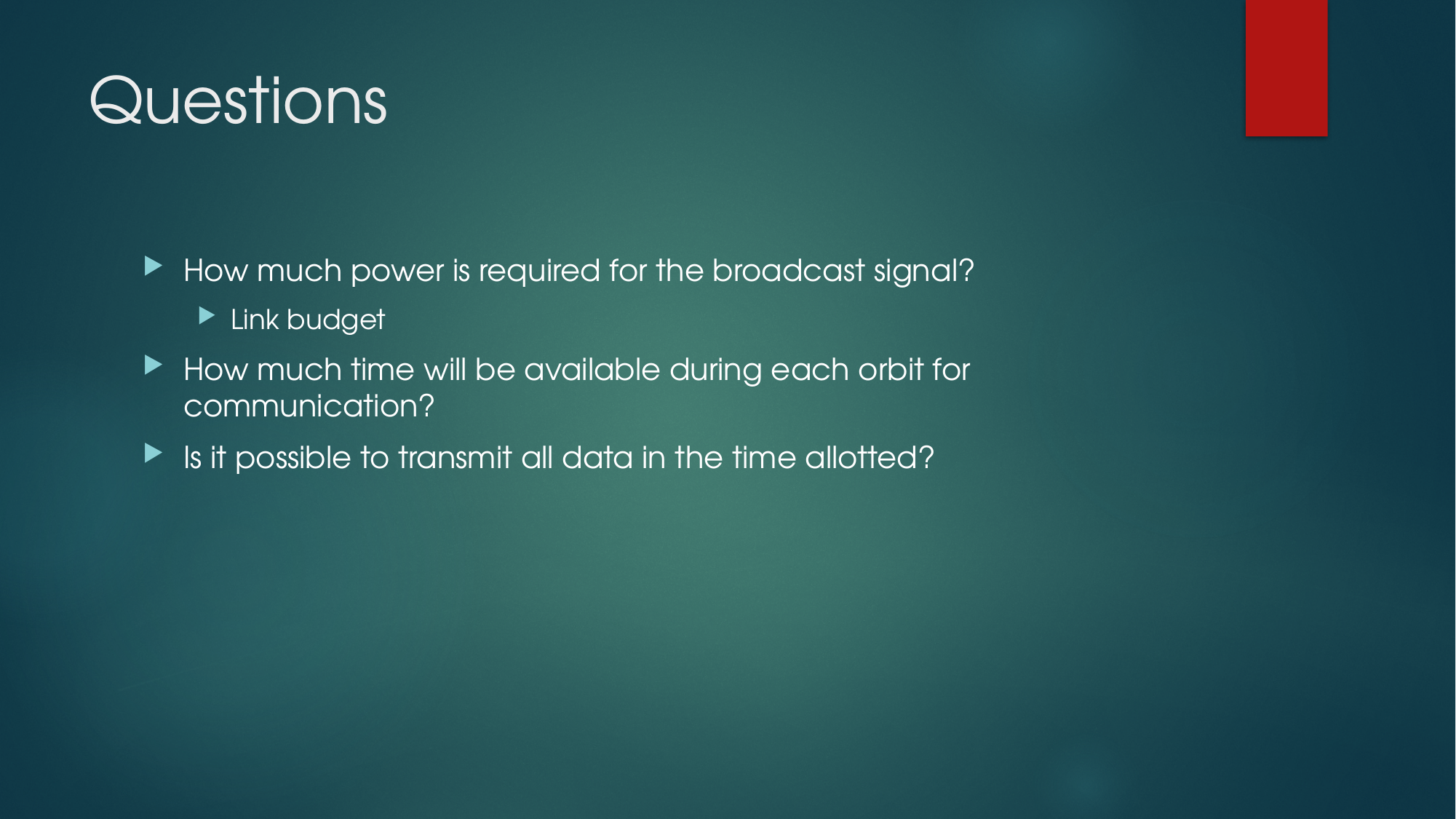

# Questions
How much power is required for the broadcast signal?
Link budget
How much time will be available during each orbit for communication?
Is it possible to transmit all data in the time allotted?